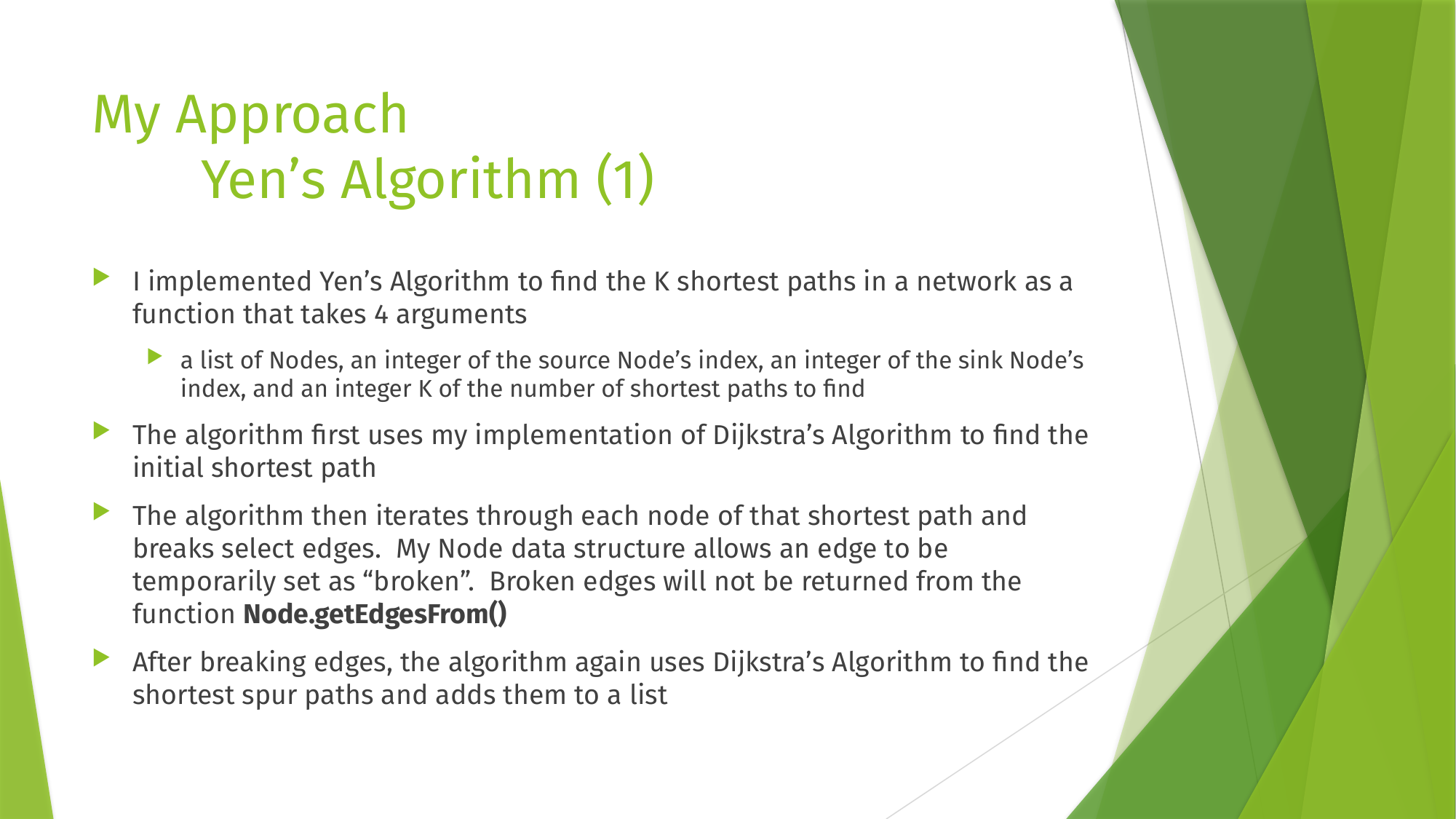

# My Approach Yen’s Algorithm (1)
I implemented Yen’s Algorithm to find the K shortest paths in a network as a function that takes 4 arguments
a list of Nodes, an integer of the source Node’s index, an integer of the sink Node’s index, and an integer K of the number of shortest paths to find
The algorithm first uses my implementation of Dijkstra’s Algorithm to find the initial shortest path
The algorithm then iterates through each node of that shortest path and breaks select edges.  My Node data structure allows an edge to be temporarily set as “broken”.  Broken edges will not be returned from the function Node.getEdgesFrom()
After breaking edges, the algorithm again uses Dijkstra’s Algorithm to find the shortest spur paths and adds them to a list